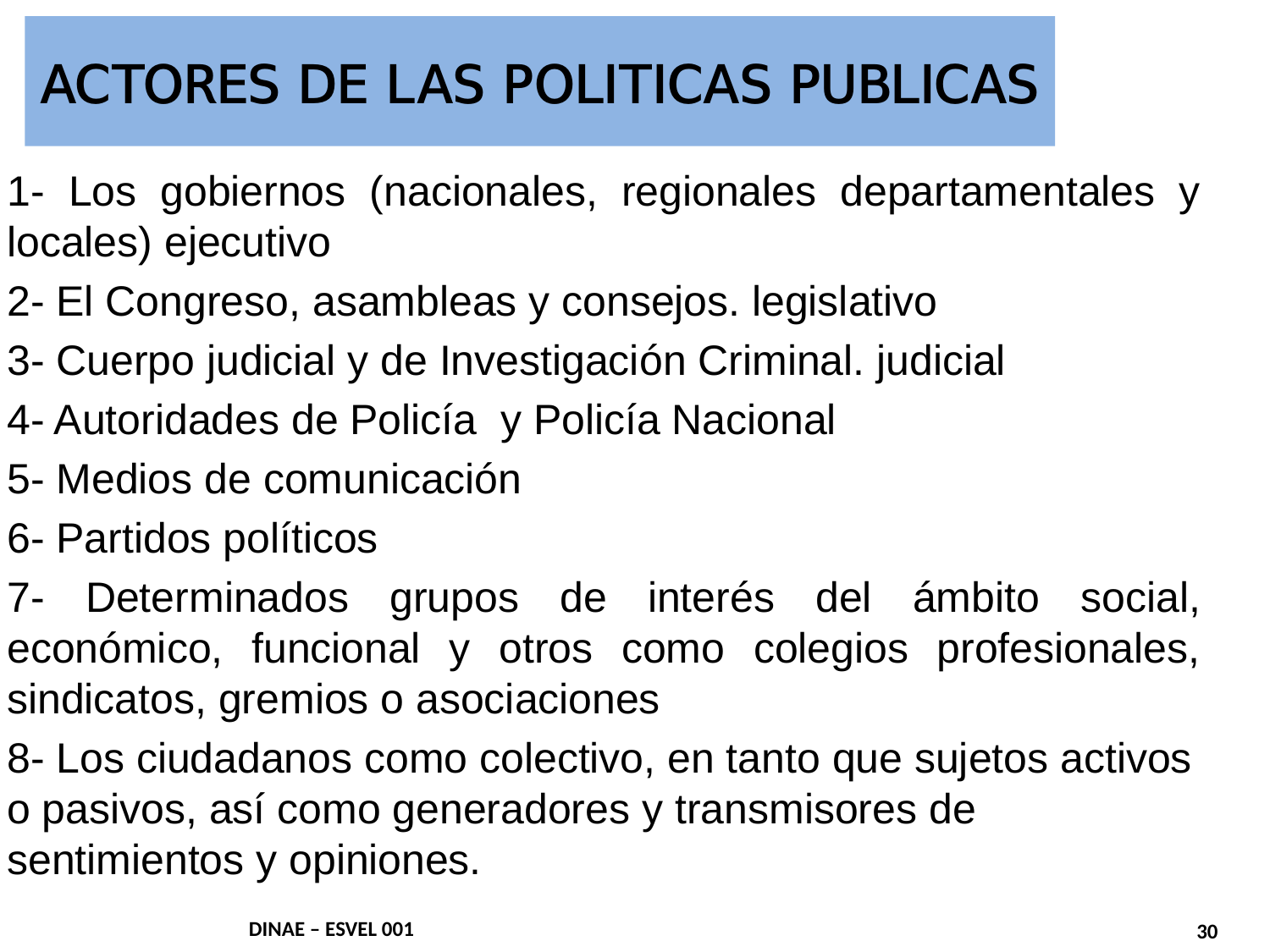

ACTORES DE LAS POLITICAS PUBLICAS
1- Los gobiernos (nacionales, regionales departamentales y locales) ejecutivo
2- El Congreso, asambleas y consejos. legislativo
3- Cuerpo judicial y de Investigación Criminal. judicial
4- Autoridades de Policía  y Policía Nacional
5- Medios de comunicación
6- Partidos políticos
7- Determinados grupos de interés del ámbito social, económico, funcional y otros como colegios profesionales, sindicatos, gremios o asociaciones
8- Los ciudadanos como colectivo, en tanto que sujetos activos o pasivos, así como generadores y transmisores de sentimientos y opiniones.